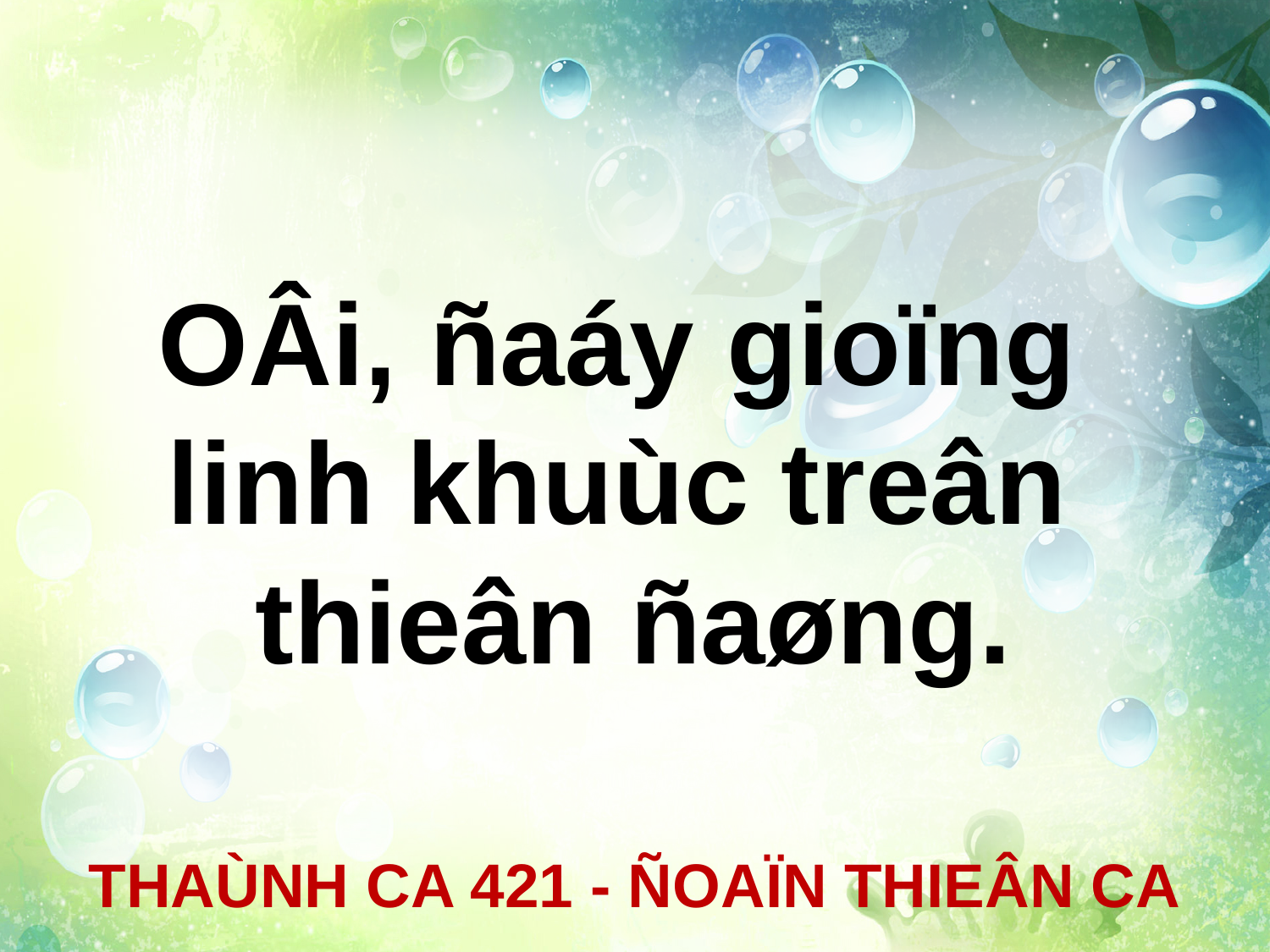

OÂi, ñaáy gioïng
linh khuùc treân
thieân ñaøng.
THAÙNH CA 421 - ÑOAÏN THIEÂN CA